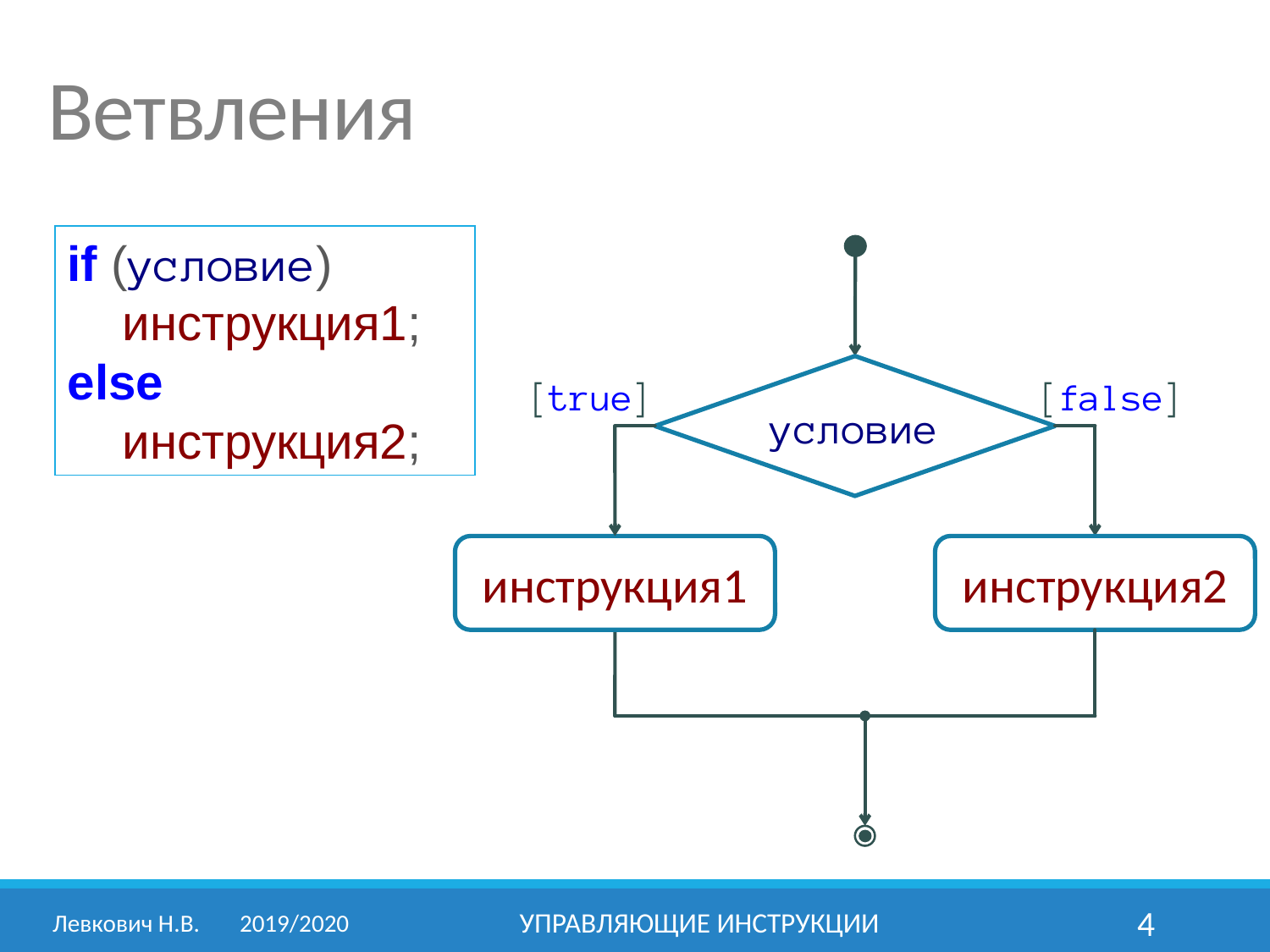

Ветвления
if (условие)
    инструкция1;
else
    инструкция2;

условие
[true]
[false]
инструкция1
инструкция2

Левкович Н.В.	2019/2020
Управляющие инструкции
4